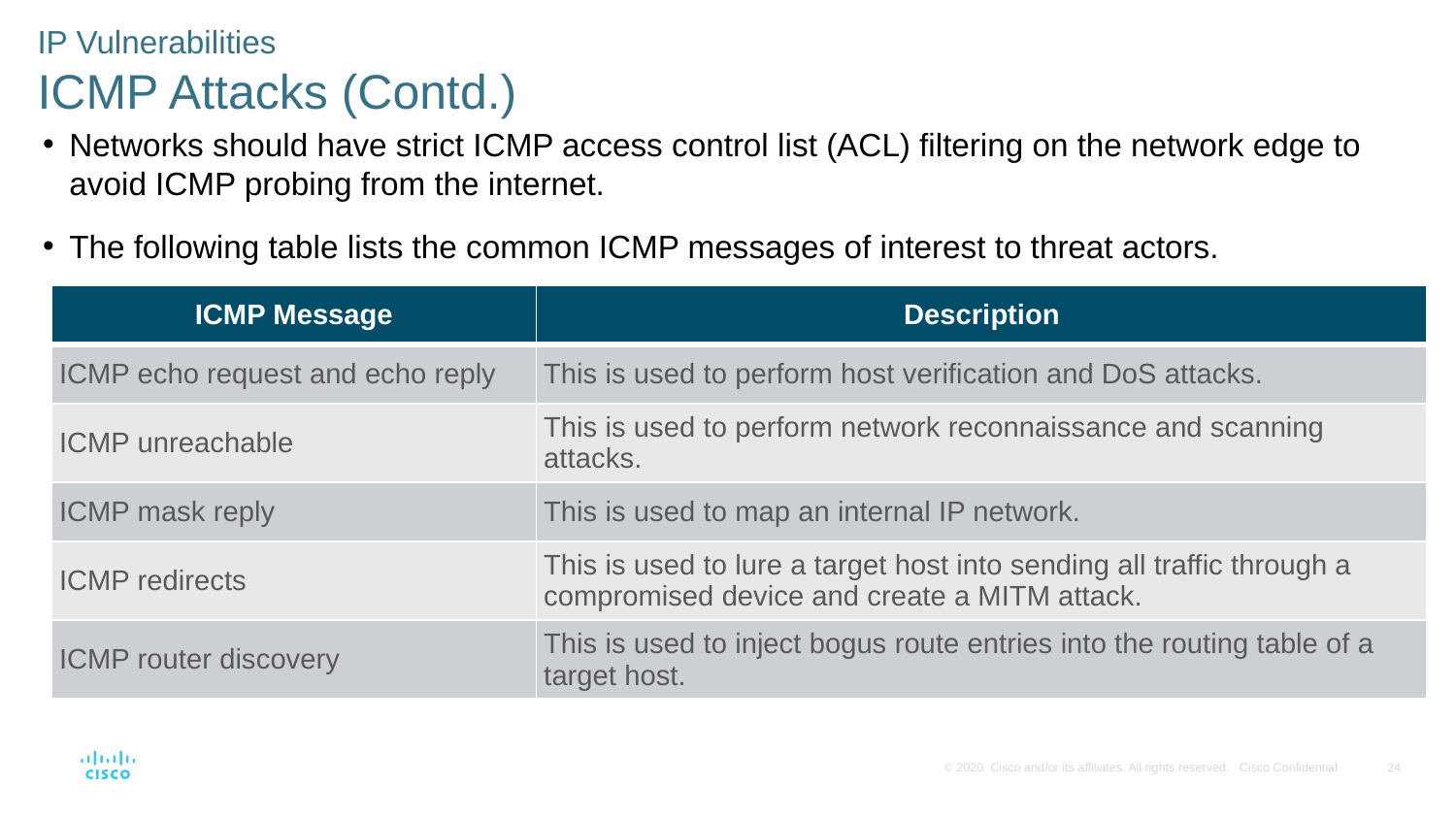

IP Vulnerabilities
ICMP Attacks (Contd.)
Networks should have strict ICMP access control list (ACL) filtering on the network edge to avoid ICMP probing from the internet.
The following table lists the common ICMP messages of interest to threat actors.
| ICMP Message | Description |
| --- | --- |
| ICMP echo request and echo reply | This is used to perform host verification and DoS attacks. |
| ICMP unreachable | This is used to perform network reconnaissance and scanning attacks. |
| ICMP mask reply | This is used to map an internal IP network. |
| ICMP redirects | This is used to lure a target host into sending all traffic through a compromised device and create a MITM attack. |
| ICMP router discovery | This is used to inject bogus route entries into the routing table of a target host. |